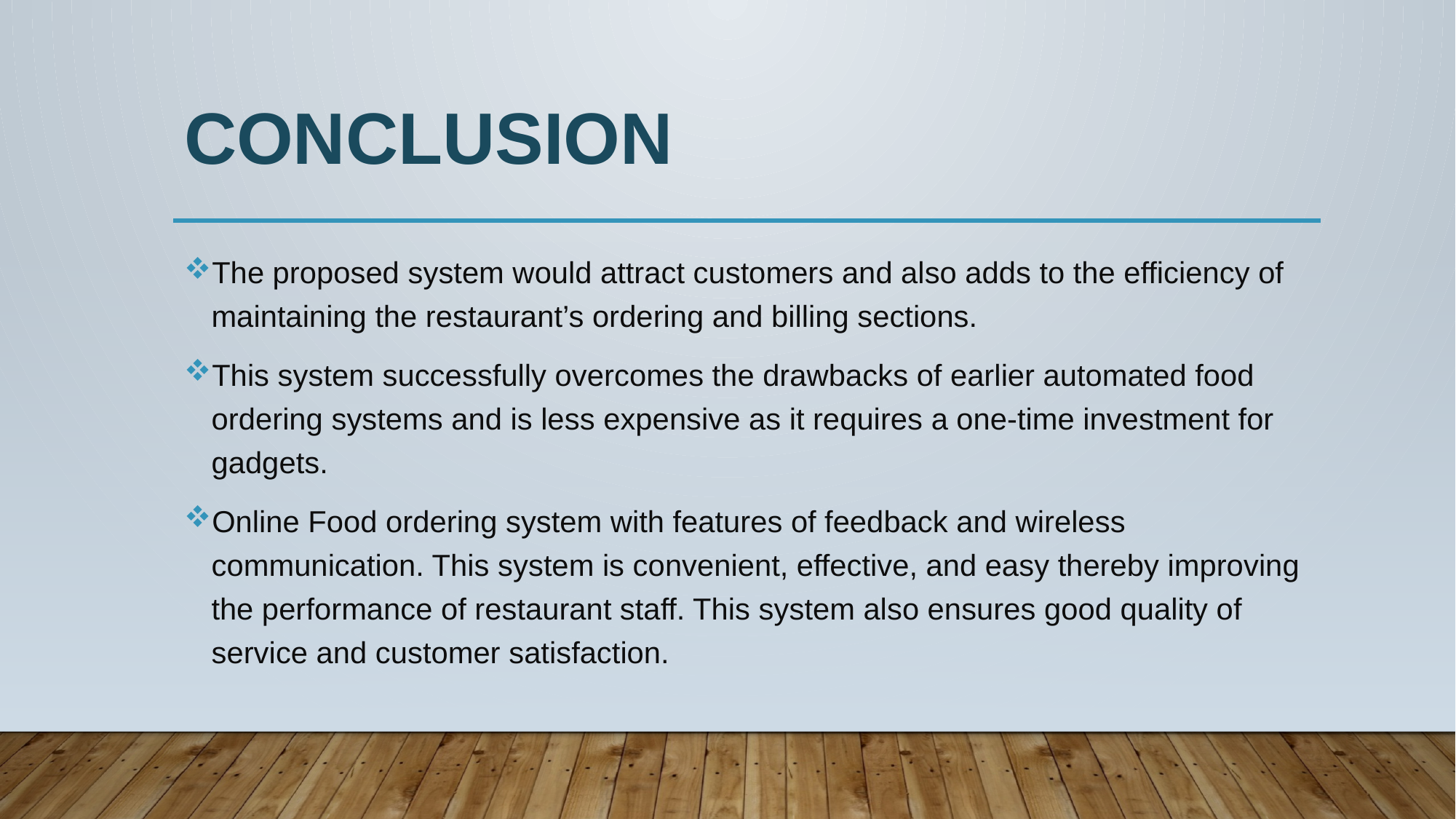

# CONCLUSION
The proposed system would attract customers and also adds to the efficiency of maintaining the restaurant’s ordering and billing sections.
This system successfully overcomes the drawbacks of earlier automated food ordering systems and is less expensive as it requires a one-time investment for gadgets.
Online Food ordering system with features of feedback and wireless communication. This system is convenient, effective, and easy thereby improving the performance of restaurant staff. This system also ensures good quality of service and customer satisfaction.